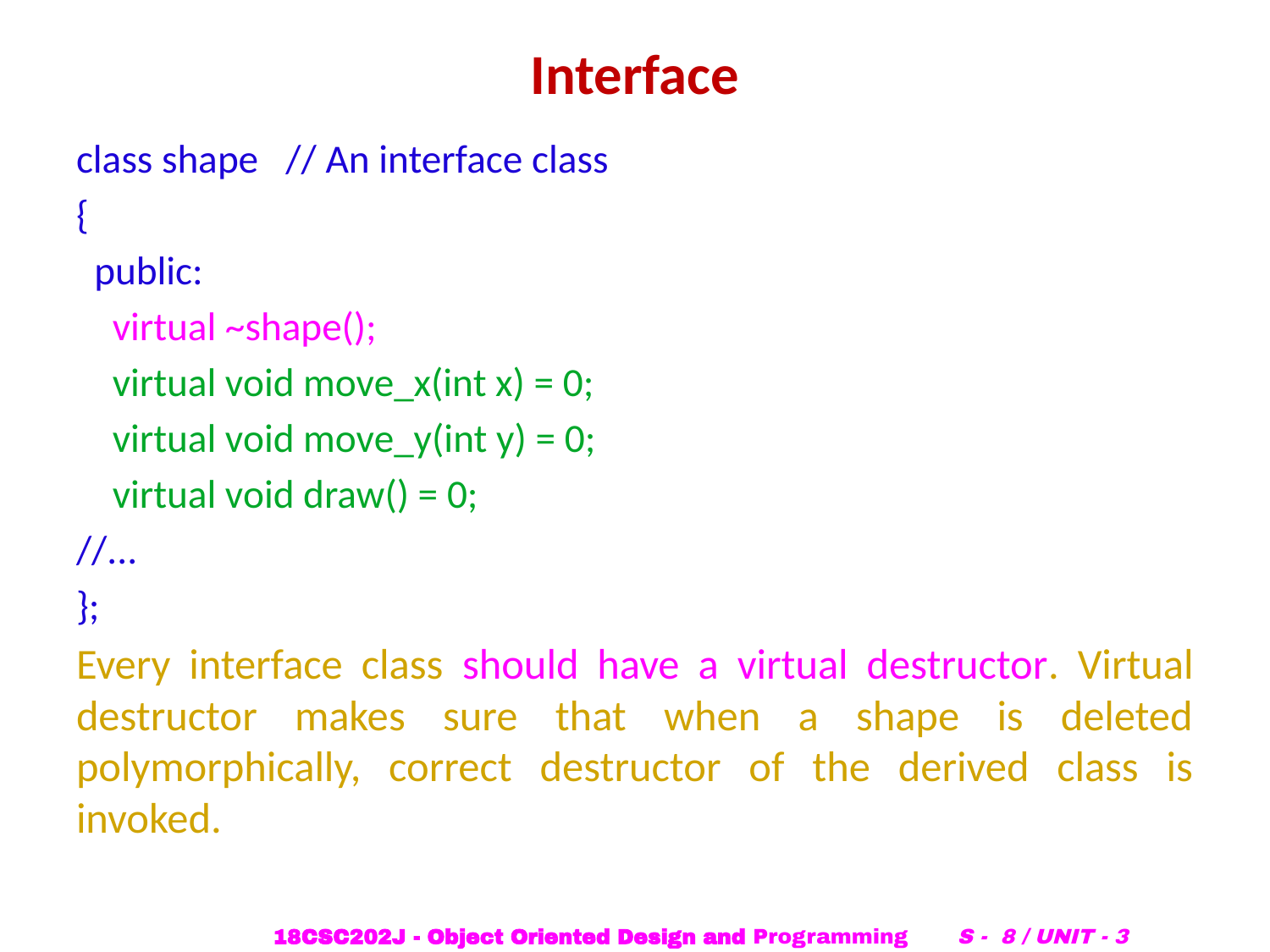

# Interface
class shape   // An interface class
{
  public:
    virtual ~shape();
    virtual void move_x(int x) = 0;
    virtual void move_y(int y) = 0;
    virtual void draw() = 0;
//...
};
Every interface class should have a virtual destructor. Virtual destructor makes sure that when a shape is deleted polymorphically, correct destructor of the derived class is invoked.
18CSC202J - Object Oriented Design and Programming       S -  8 / UNIT - 3